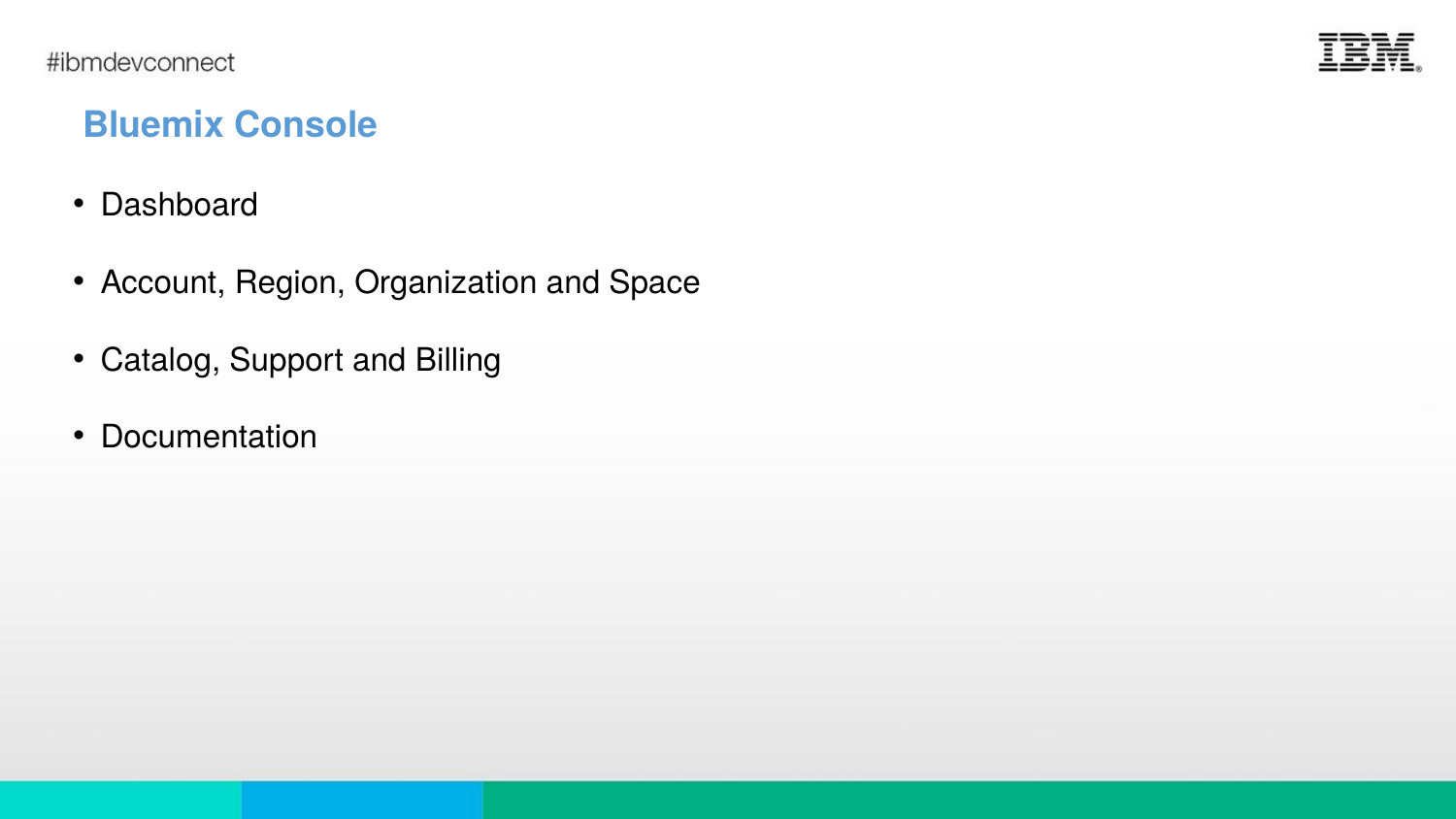

# Bluemix Console
Dashboard

Account, Region, Organization and Space

Catalog, Support and Billing

Documentation